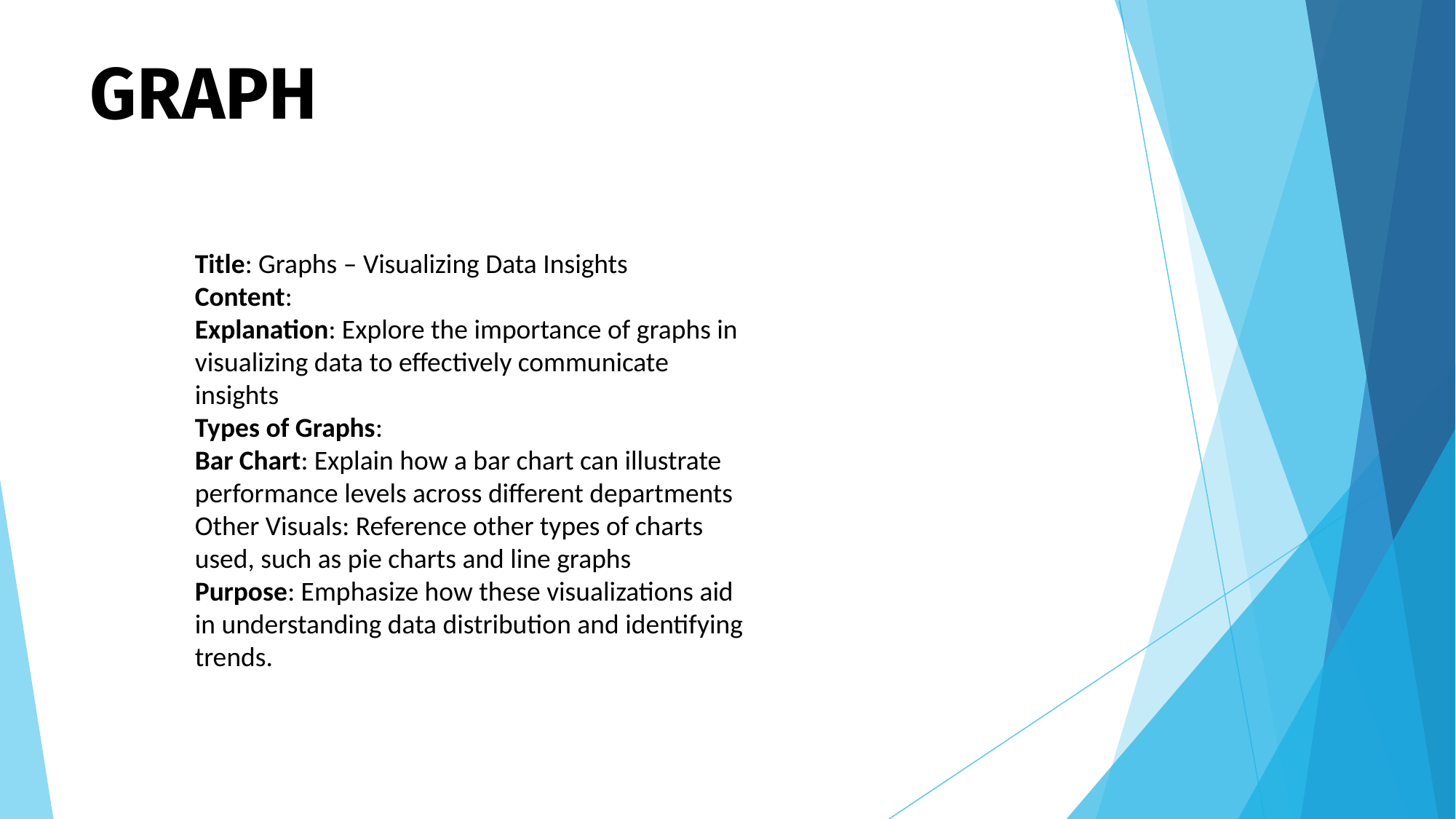

# GRAPH
Title: Graphs – Visualizing Data Insights
Content:
Explanation: Explore the importance of graphs in visualizing data to effectively communicate insights
Types of Graphs:
Bar Chart: Explain how a bar chart can illustrate performance levels across different departments
Other Visuals: Reference other types of charts used, such as pie charts and line graphs
Purpose: Emphasize how these visualizations aid in understanding data distribution and identifying trends.